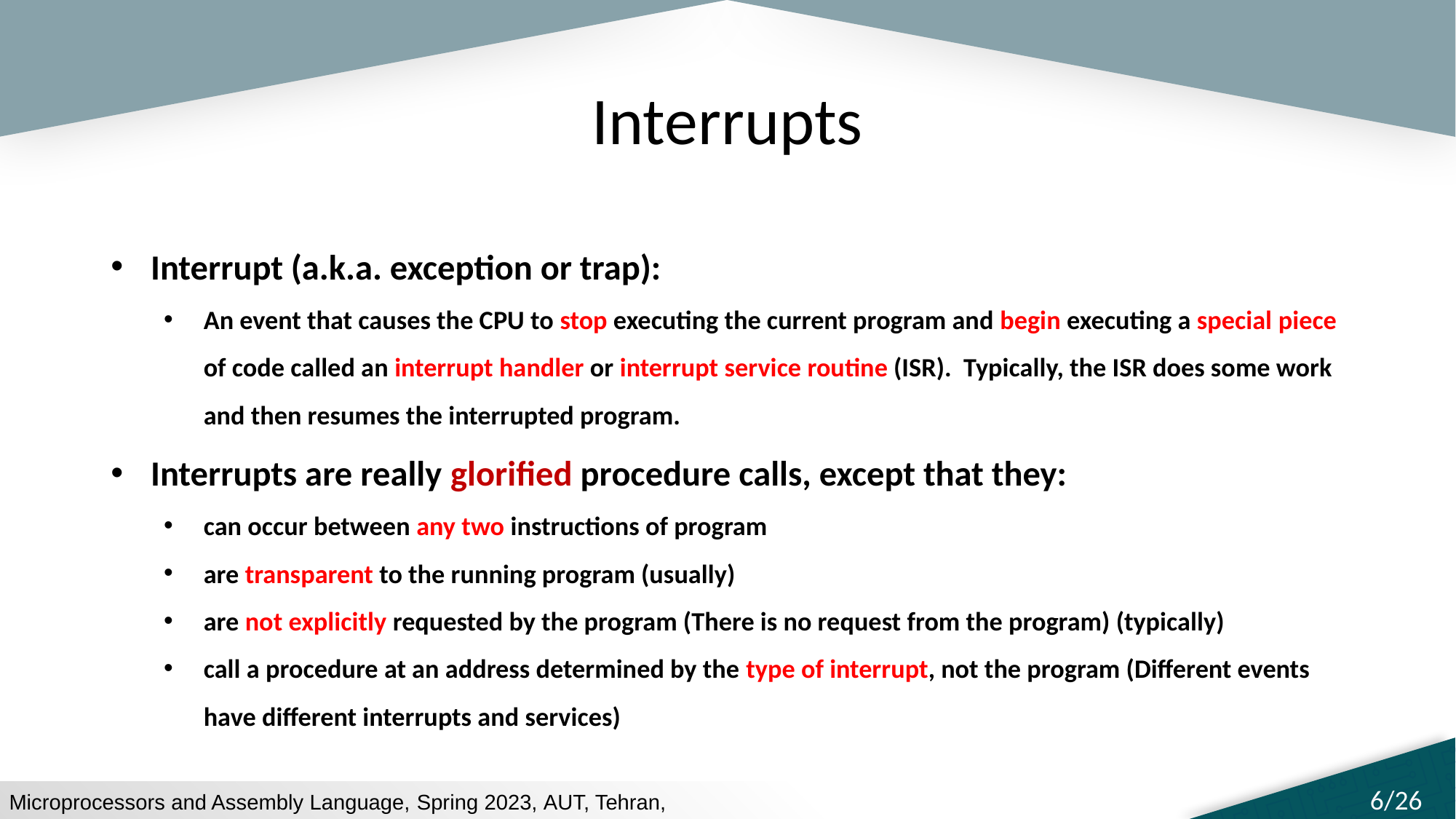

# Interrupts
Interrupt (a.k.a. exception or trap):
An event that causes the CPU to stop executing the current program and begin executing a special piece of code called an interrupt handler or interrupt service routine (ISR).  Typically, the ISR does some work and then resumes the interrupted program.
Interrupts are really glorified procedure calls, except that they:
can occur between any two instructions of program
are transparent to the running program (usually)
are not explicitly requested by the program (There is no request from the program) (typically)
call a procedure at an address determined by the type of interrupt, not the program (Different events have different interrupts and services)